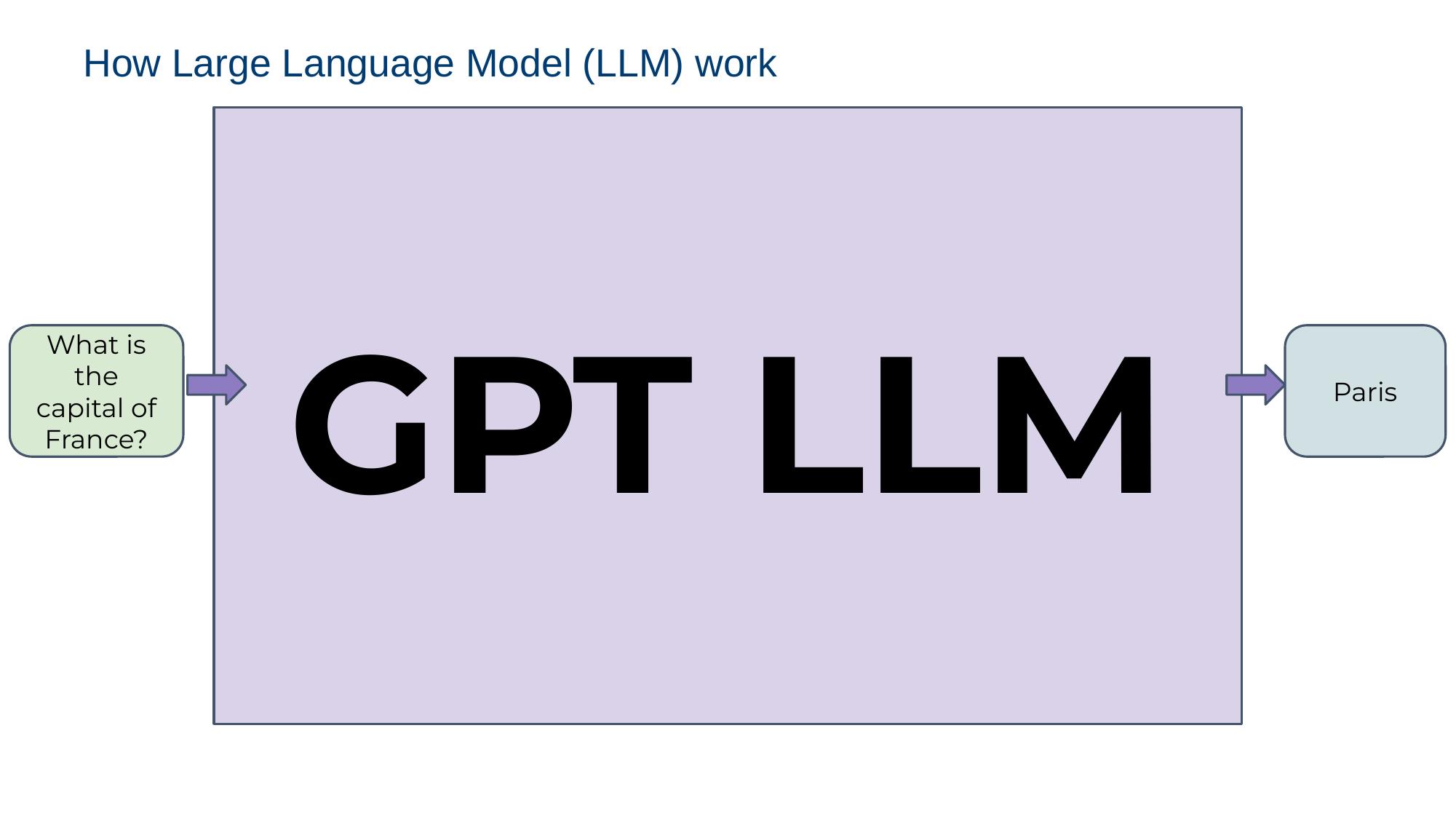

How Large Language Model (LLM) work
GPT LLM
What is the capital of France?
Paris